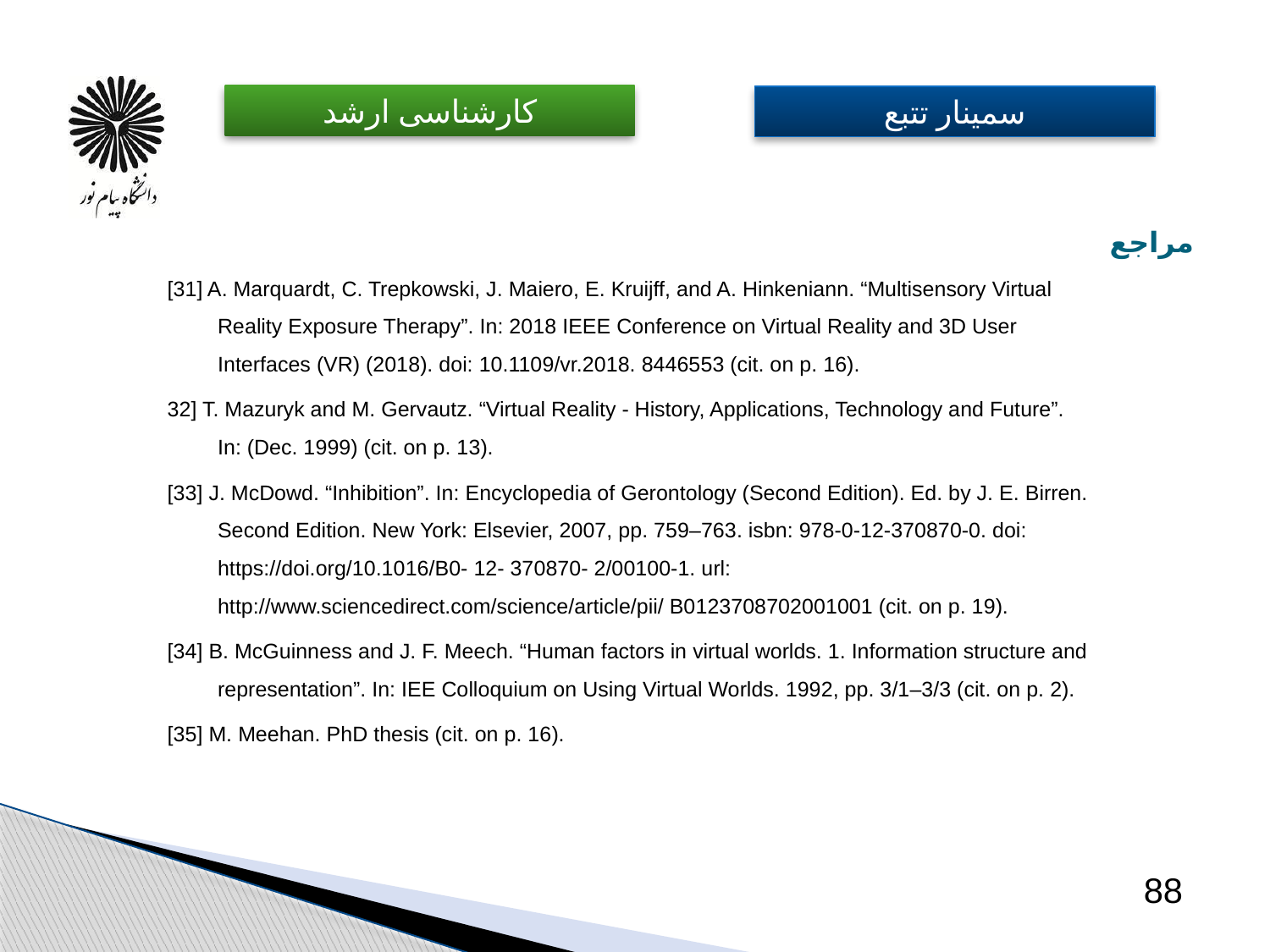

# مراجع
[31] A. Marquardt, C. Trepkowski, J. Maiero, E. Kruijff, and A. Hinkeniann. “Multisensory Virtual Reality Exposure Therapy”. In: 2018 IEEE Conference on Virtual Reality and 3D User Interfaces (VR) (2018). doi: 10.1109/vr.2018. 8446553 (cit. on p. 16).
32] T. Mazuryk and M. Gervautz. “Virtual Reality - History, Applications, Technology and Future”. In: (Dec. 1999) (cit. on p. 13).
[33] J. McDowd. “Inhibition”. In: Encyclopedia of Gerontology (Second Edition). Ed. by J. E. Birren. Second Edition. New York: Elsevier, 2007, pp. 759–763. isbn: 978-0-12-370870-0. doi: https://doi.org/10.1016/B0- 12- 370870- 2/00100-1. url: http://www.sciencedirect.com/science/article/pii/ B0123708702001001 (cit. on p. 19).
[34] B. McGuinness and J. F. Meech. “Human factors in virtual worlds. 1. Information structure and representation”. In: IEE Colloquium on Using Virtual Worlds. 1992, pp. 3/1–3/3 (cit. on p. 2).
[35] M. Meehan. PhD thesis (cit. on p. 16).
88